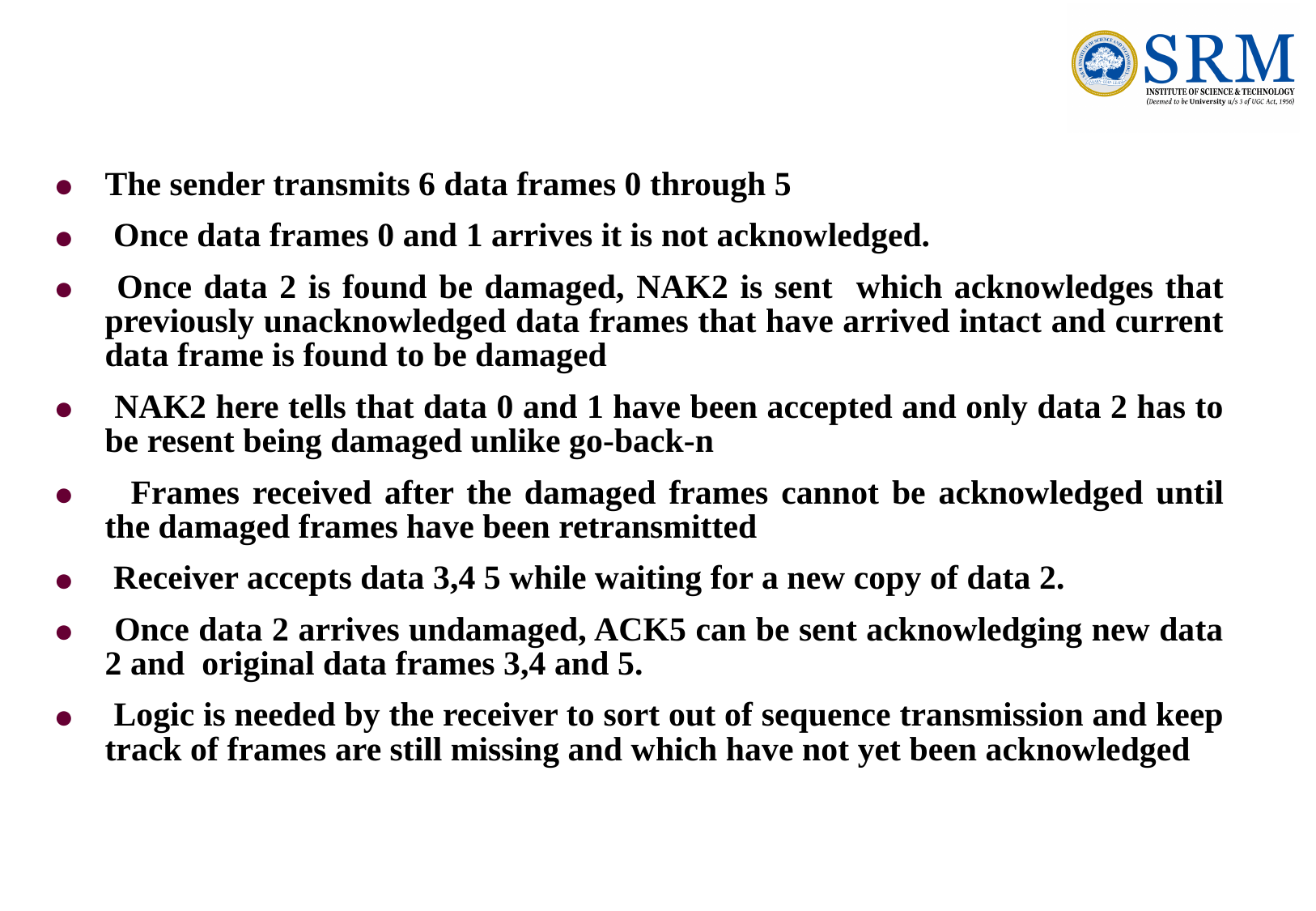

The sender transmits 6 data frames 0 through 5
 Once data frames 0 and 1 arrives it is not acknowledged.
 Once data 2 is found be damaged, NAK2 is sent  which acknowledges that previously unacknowledged data frames that have arrived intact and current data frame is found to be damaged
 NAK2 here tells that data 0 and 1 have been accepted and only data 2 has to be resent being damaged unlike go-back-n
  Frames received after the damaged frames cannot be acknowledged until the damaged frames have been retransmitted
 Receiver accepts data 3,4 5 while waiting for a new copy of data 2.
 Once data 2 arrives undamaged, ACK5 can be sent acknowledging new data 2 and  original data frames 3,4 and 5.
 Logic is needed by the receiver to sort out of sequence transmission and keep track of frames are still missing and which have not yet been acknowledged